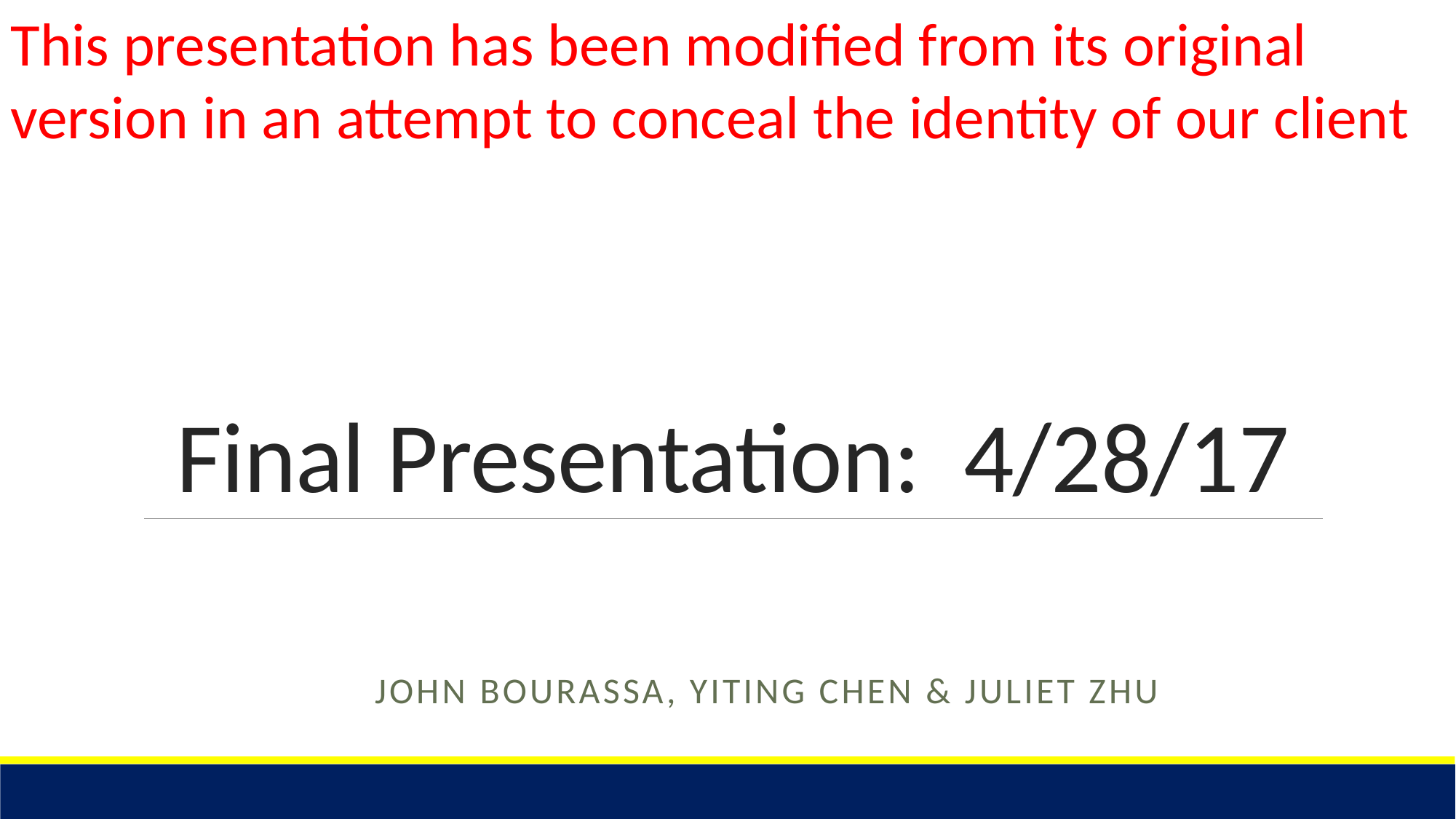

This presentation has been modified from its original version in an attempt to conceal the identity of our client
# Final Presentation:  4/28/17
John Bourassa, Yiting Chen & Juliet Zhu